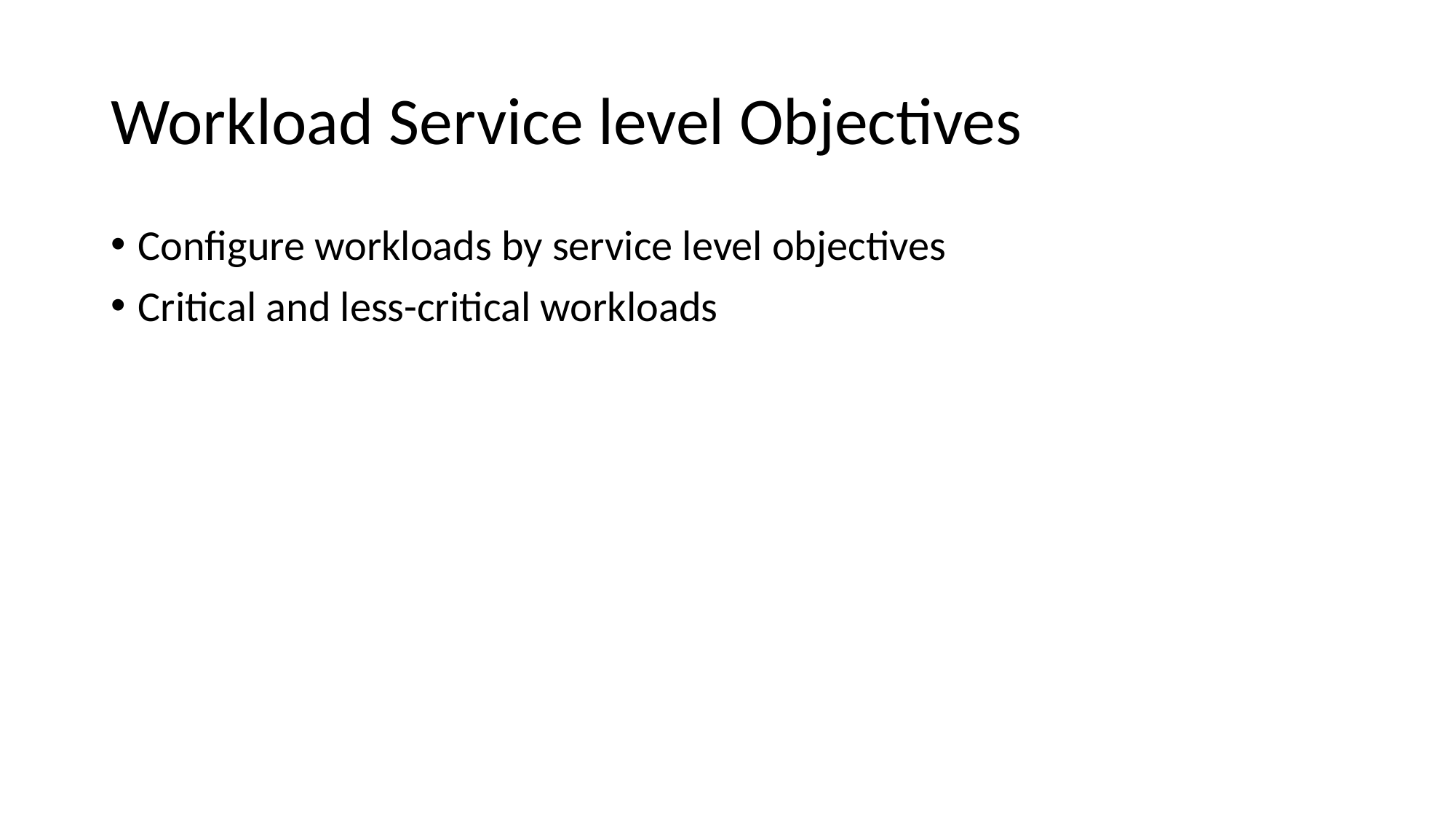

# Workload Service level Objectives
Configure workloads by service level objectives
Critical and less-critical workloads